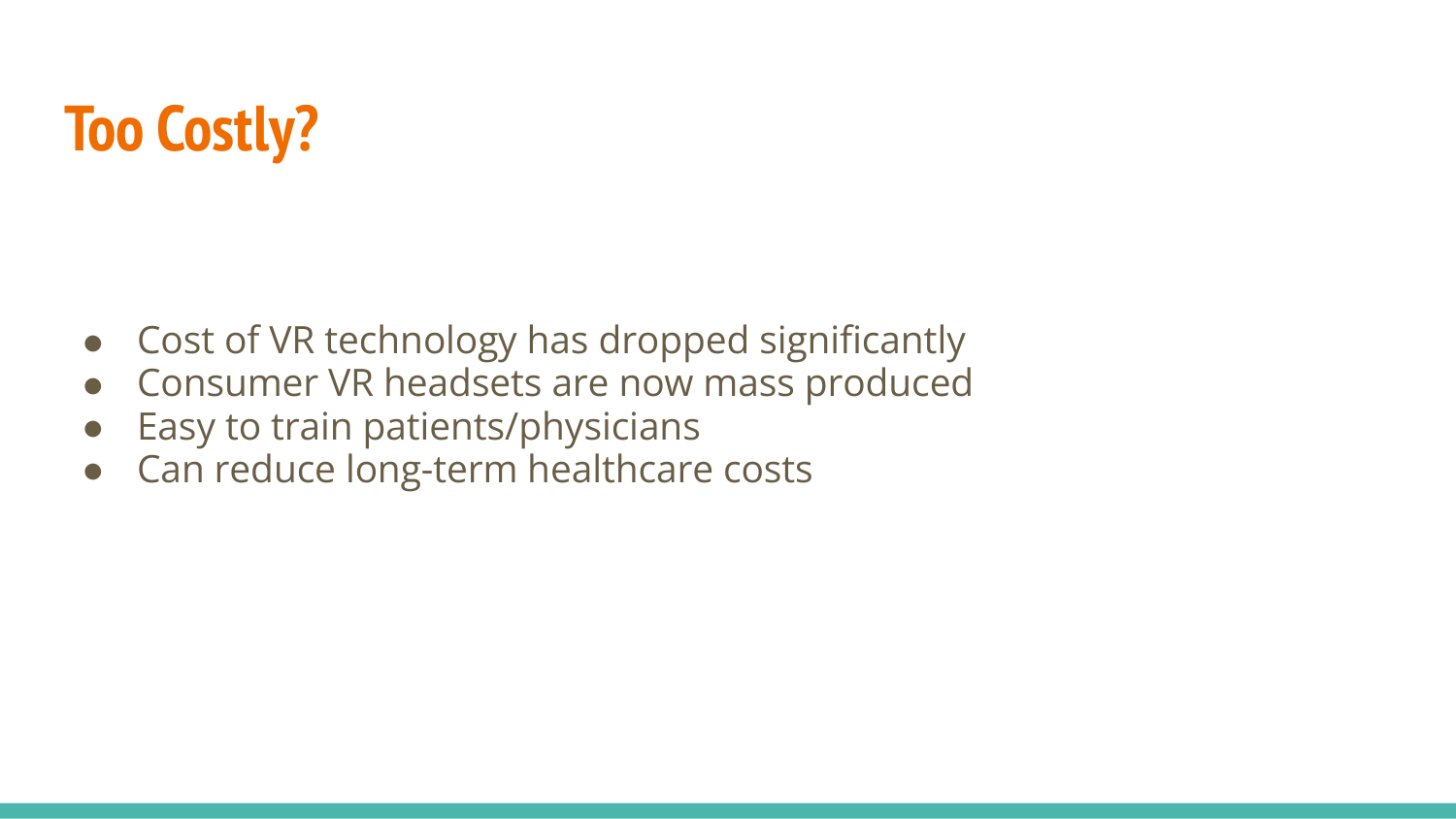

# Too Costly?
Cost of VR technology has dropped significantly
Consumer VR headsets are now mass produced
Easy to train patients/physicians
Can reduce long-term healthcare costs